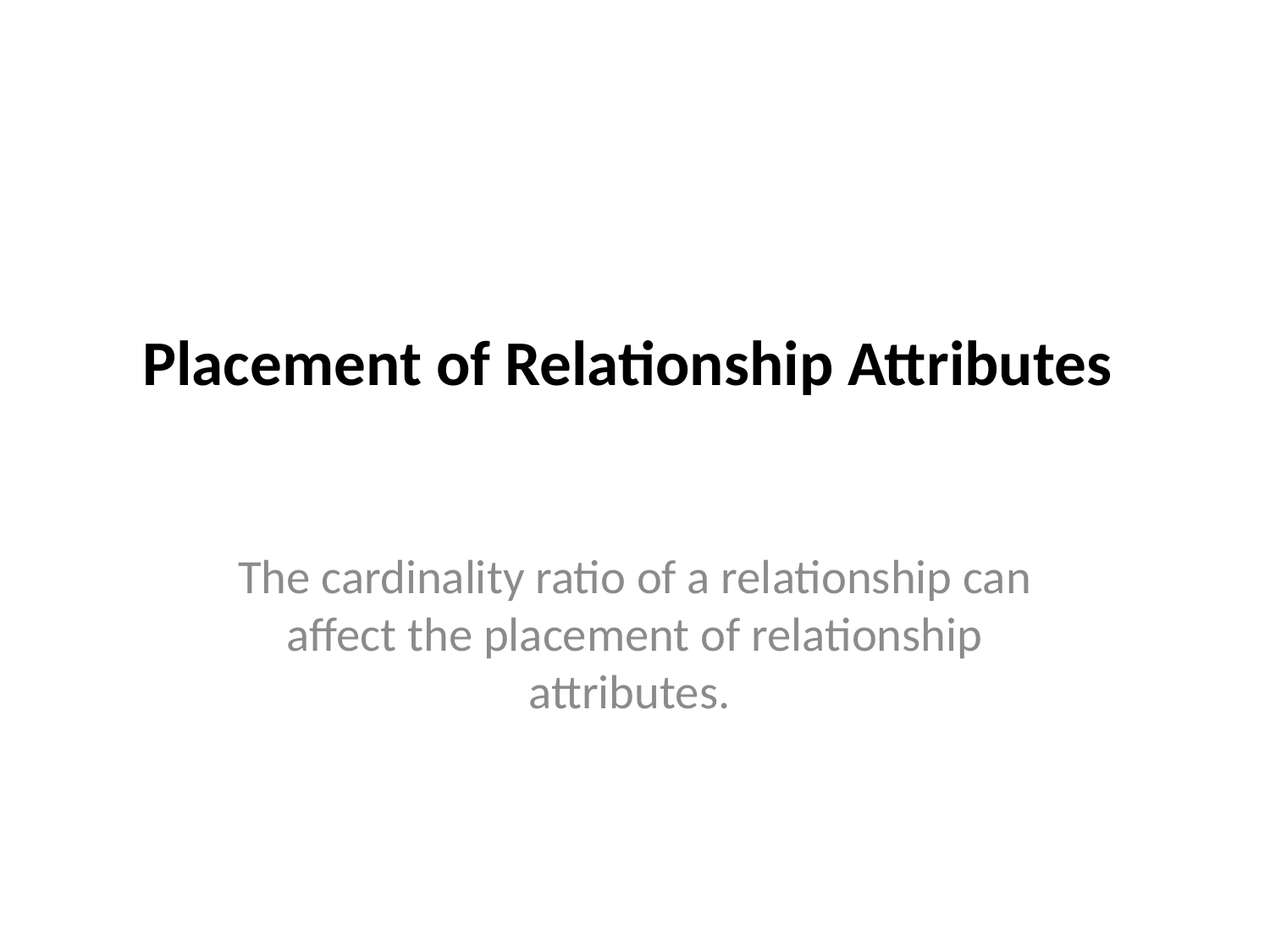

# Placement of Relationship Attributes
The cardinality ratio of a relationship can affect the placement of relationship attributes.